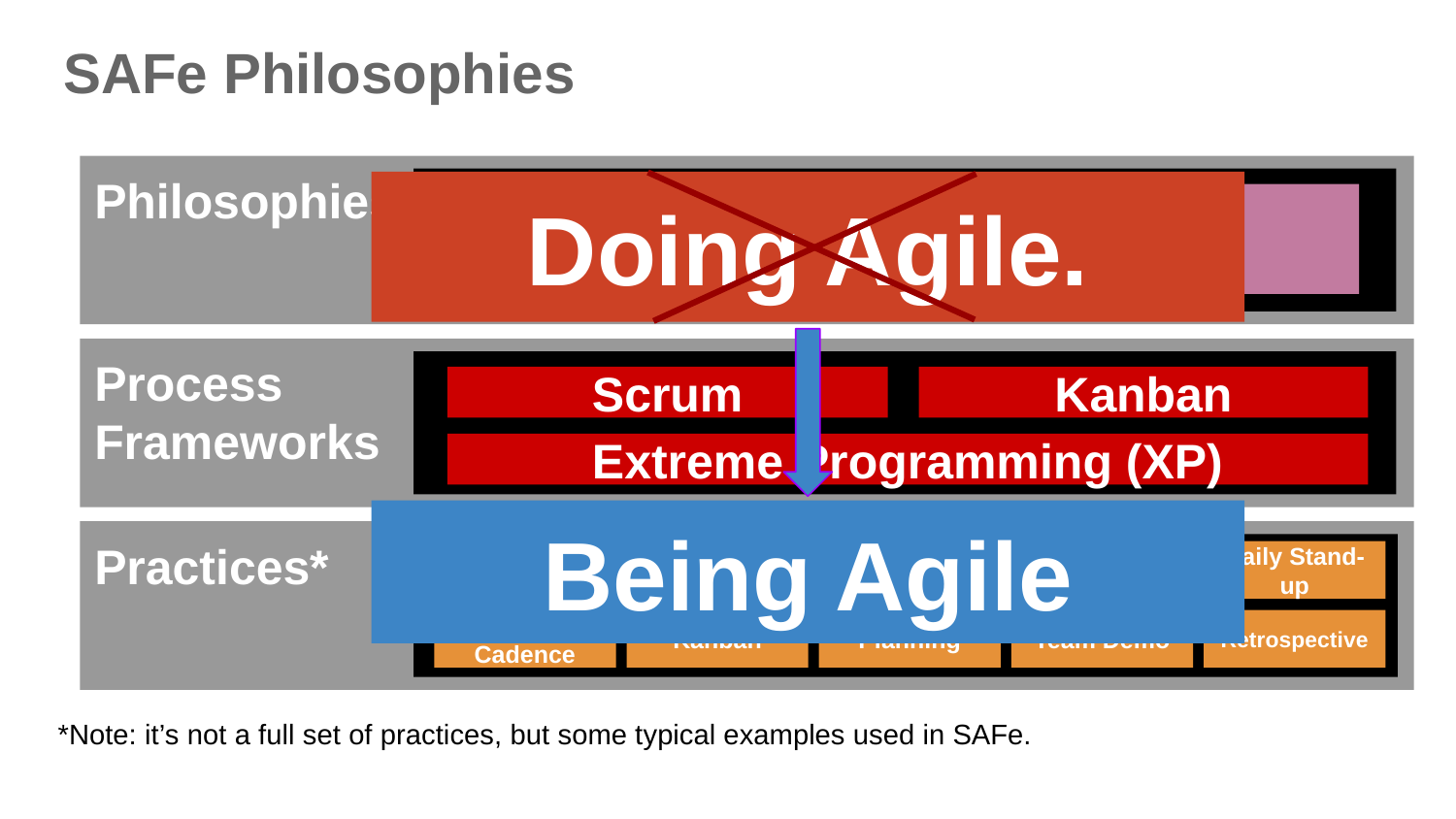

# SAFe Philosophies
Philosophies

Doing Agile.
Agile
Lean

Process
Frameworks

Scrum
Kanban
Extreme Programming (XP)
Being Agile
Practices*

Continuous Integration
Automated Testing
Refactoring
TDD
Daily Stand-up
Develop on Cadence
Kanban
Planning
Team Demo
Retrospective
*Note: it’s not a full set of practices, but some typical examples used in SAFe.